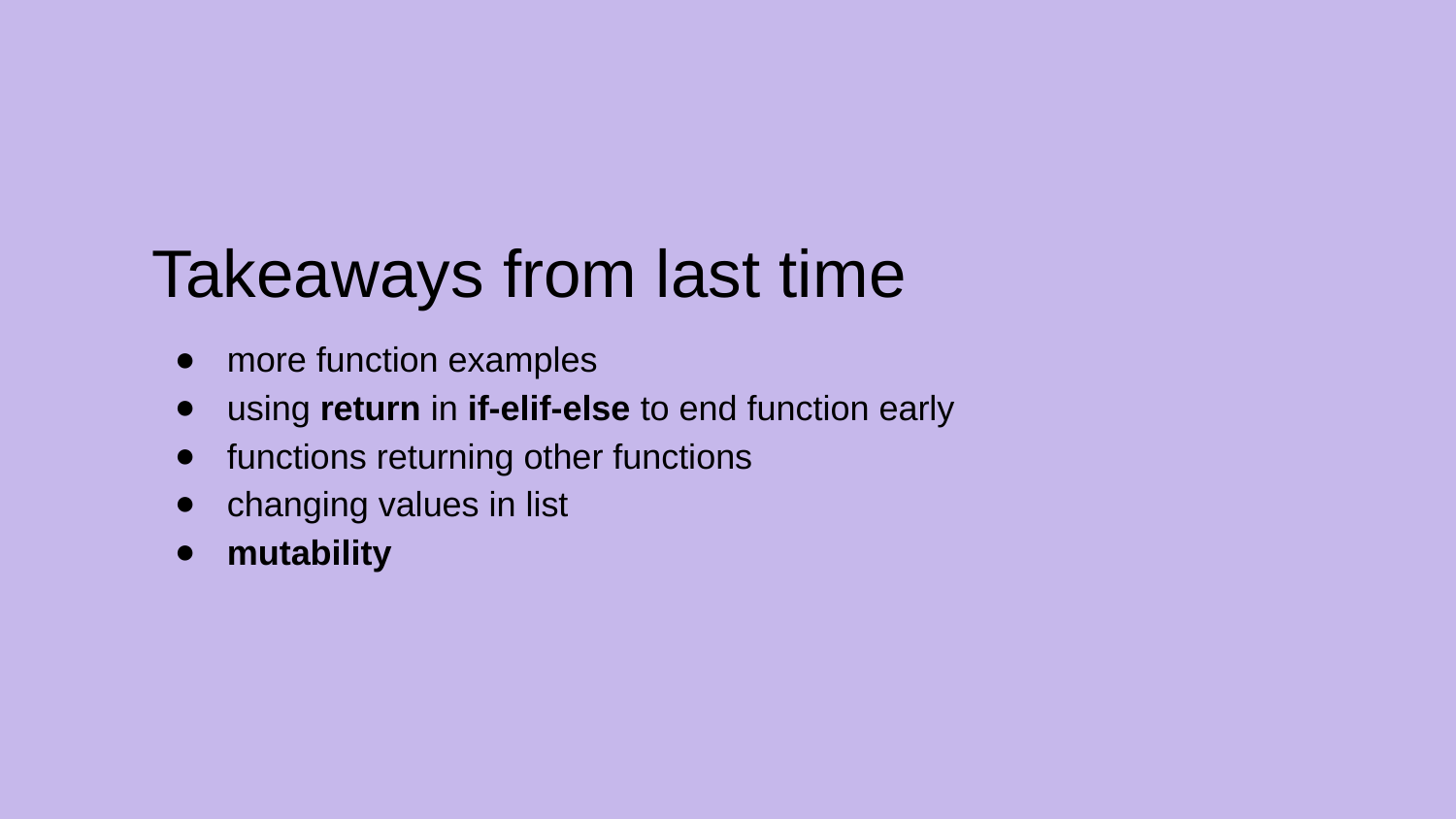

# Takeaways from last time
more function examples
using return in if-elif-else to end function early
functions returning other functions
changing values in list
mutability